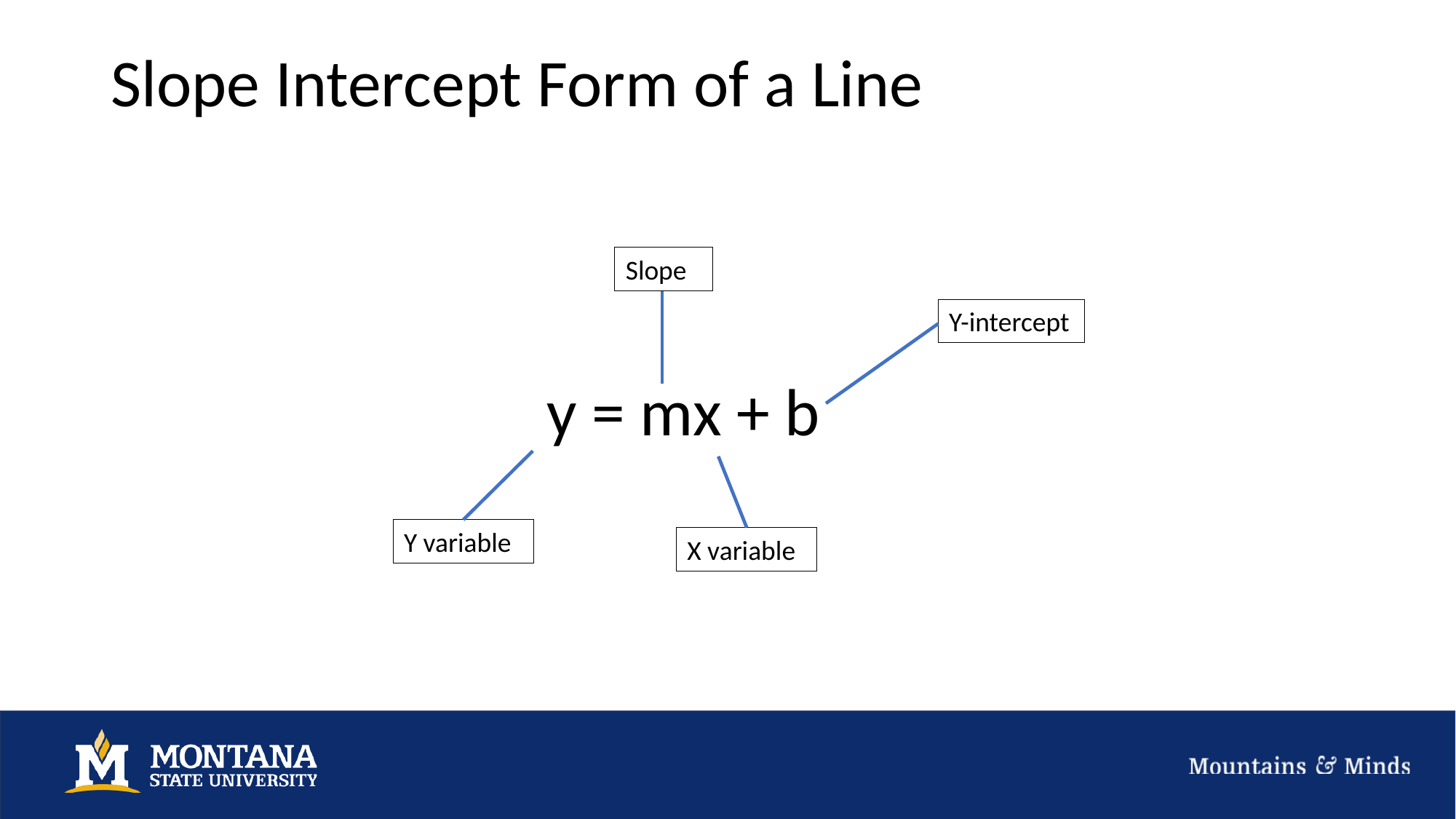

# Slope Intercept Form of a Line

Slope
Y-intercept
y = mx + b
Y variable
X variable